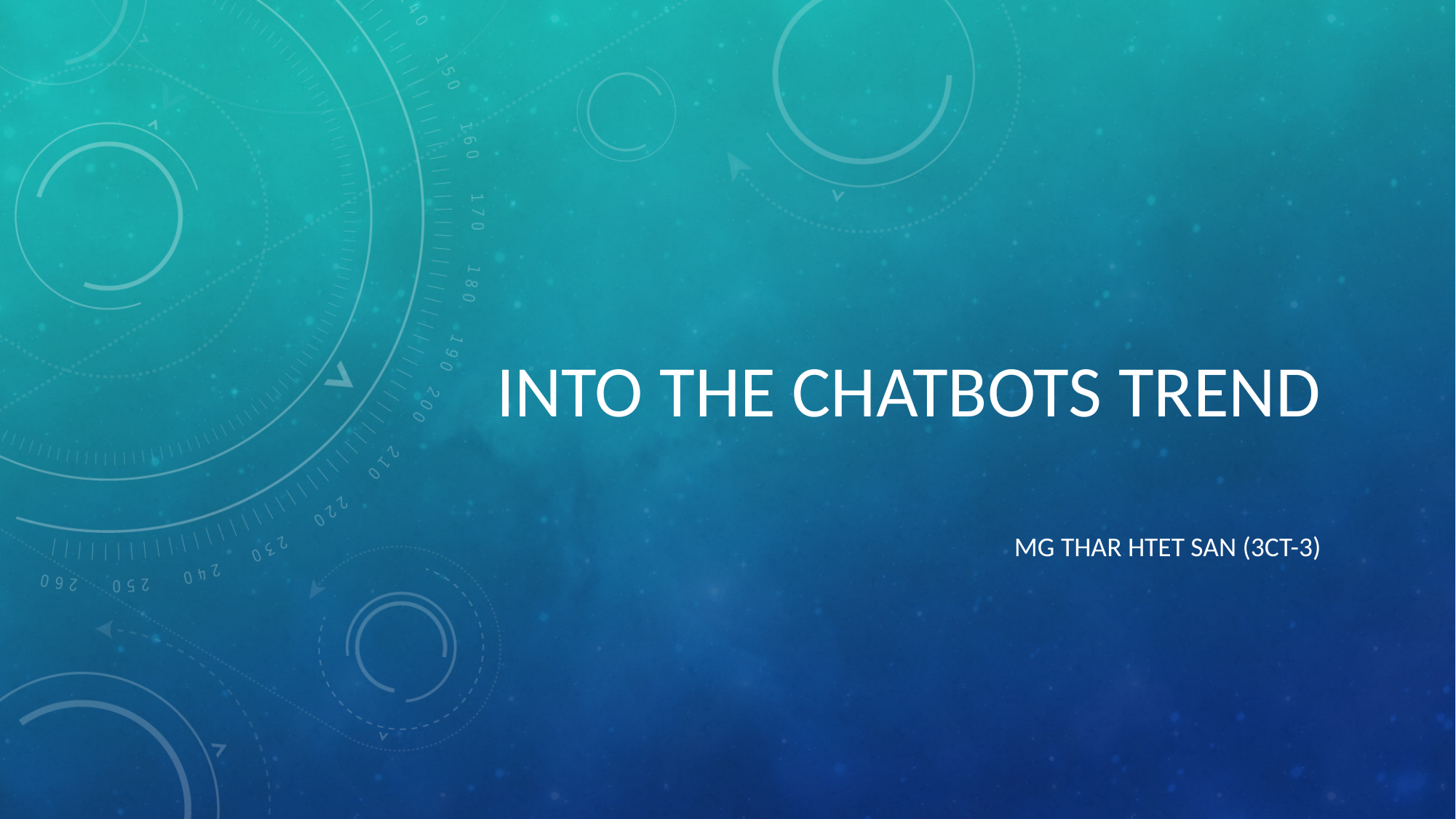

# INTO THE CHATBOTS TREND
MG THAR HTET SAN (3CT-3)